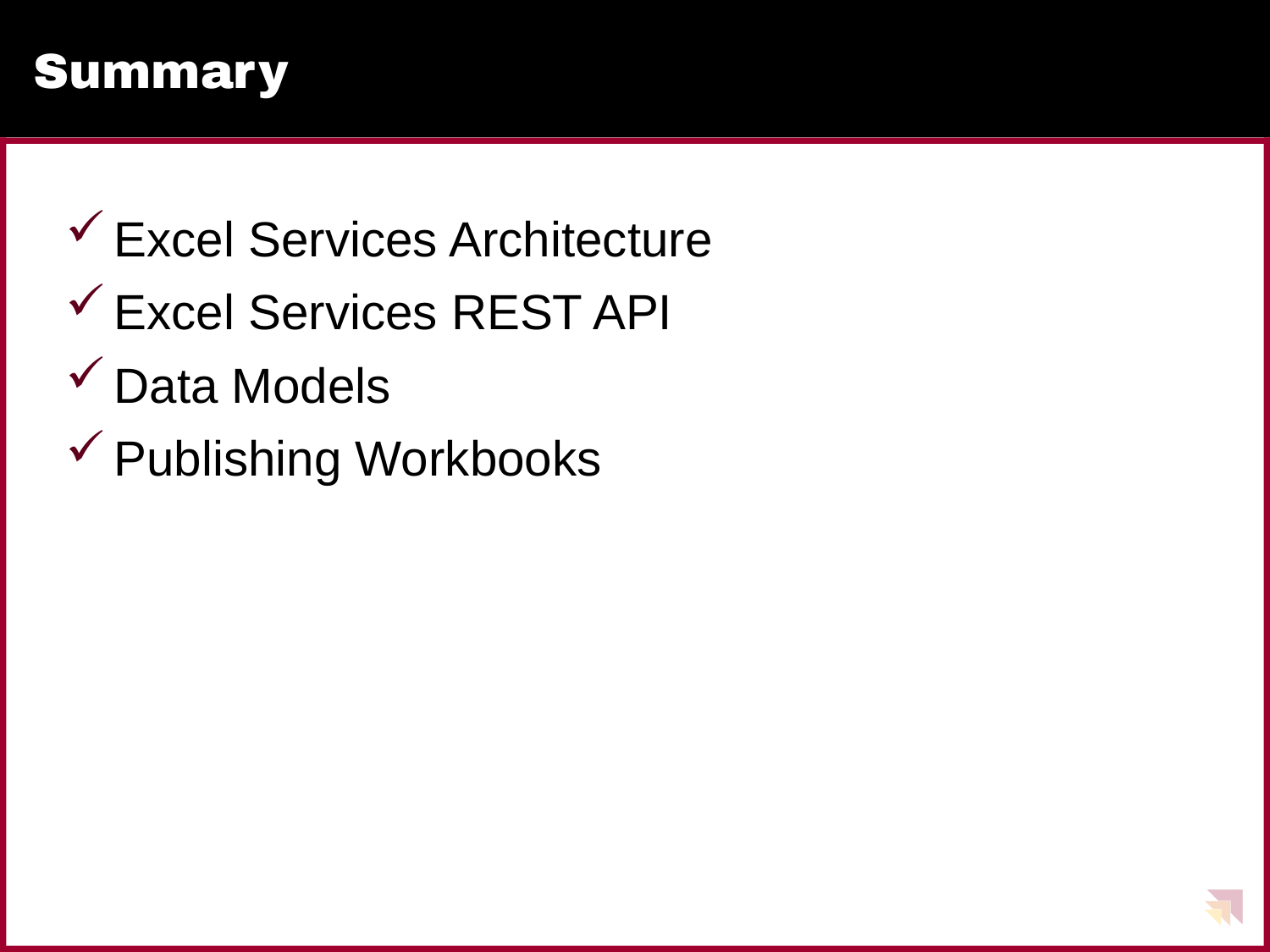

# Summary
Excel Services Architecture
Excel Services REST API
Data Models
Publishing Workbooks